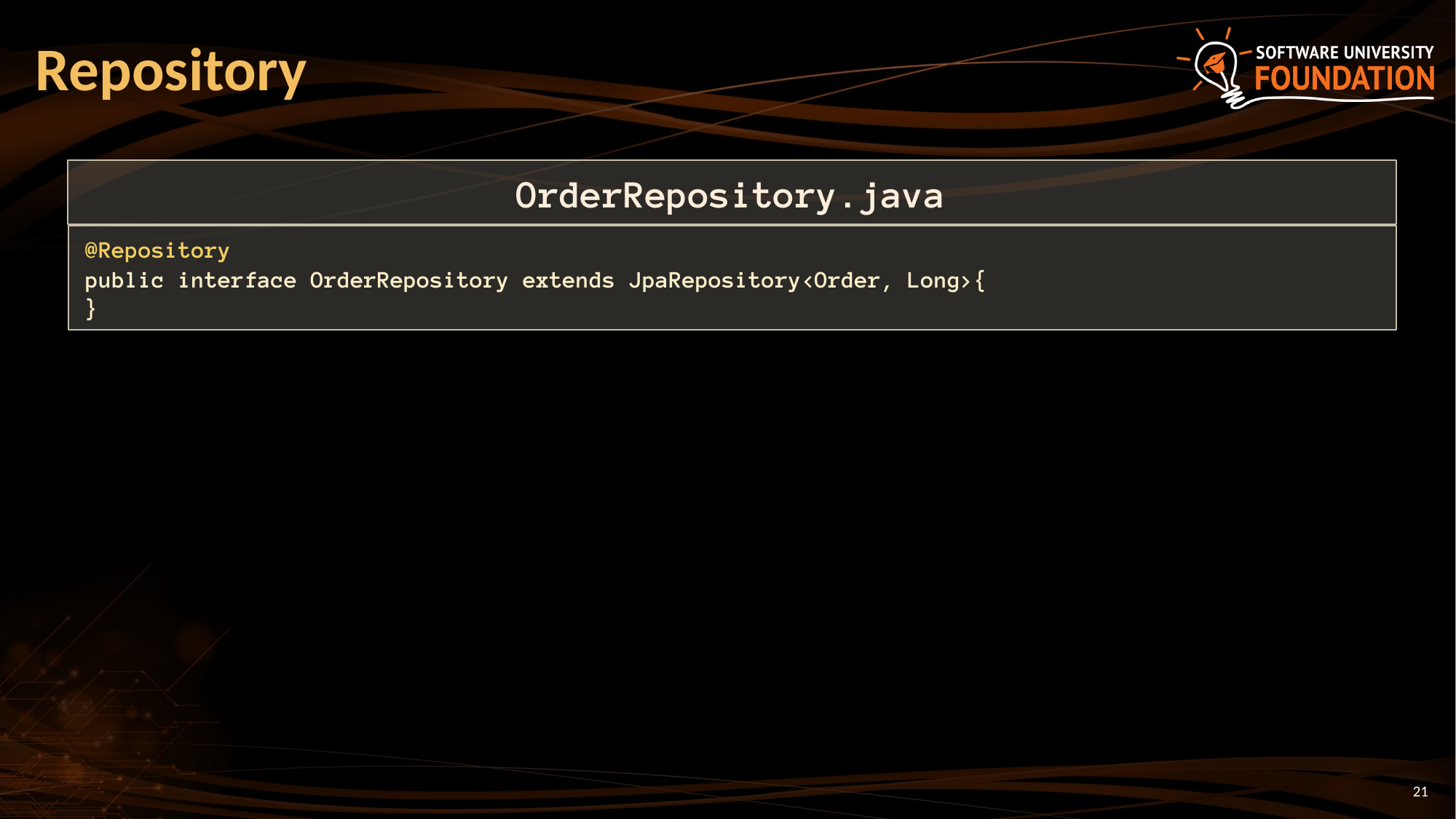

# Repository
OrderRepository.java
@Repository
public interface OrderRepository extends JpaRepository<Order, Long>{
}
21